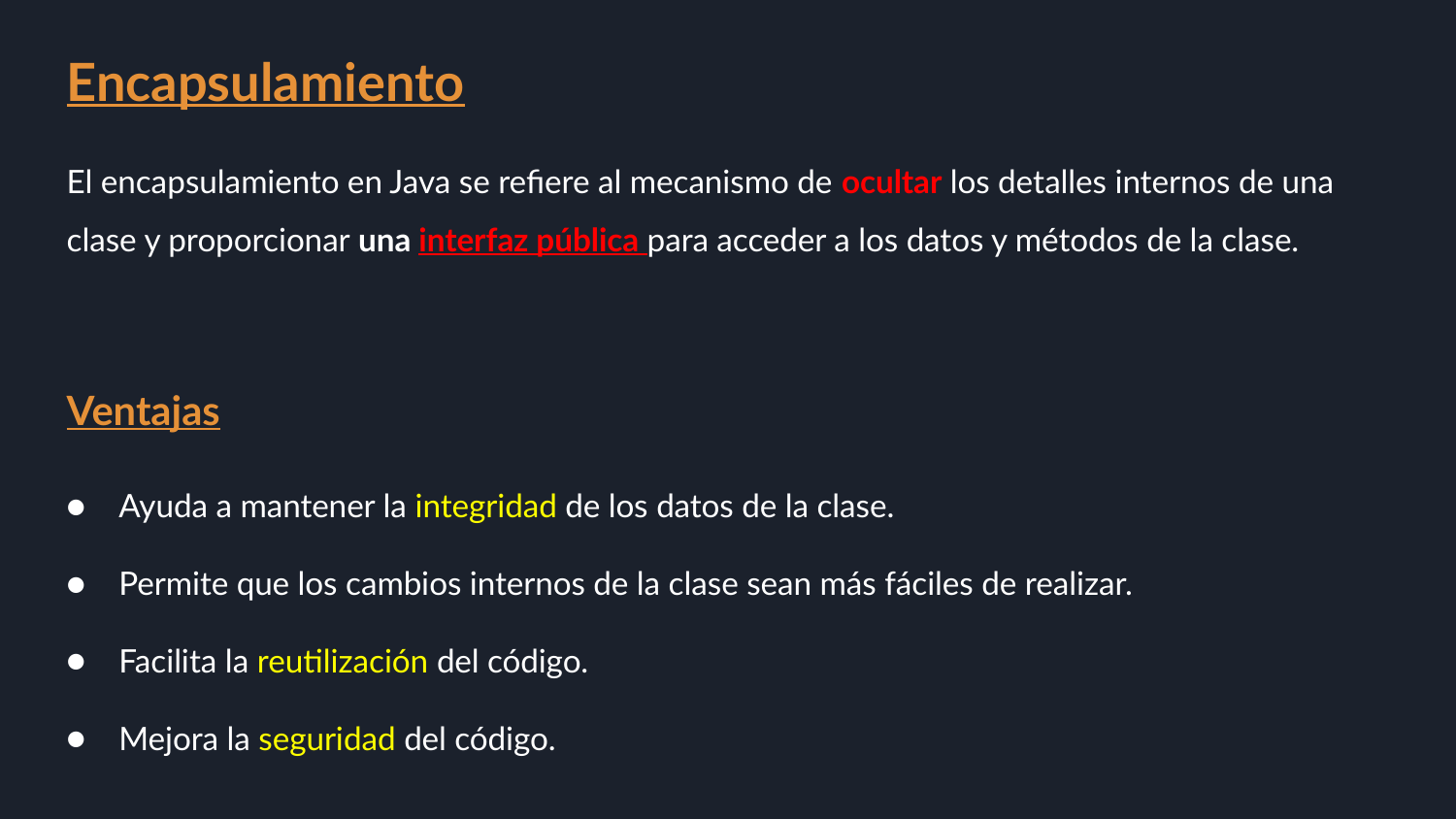

Encapsulamiento
El encapsulamiento en Java se refiere al mecanismo de ocultar los detalles internos de una clase y proporcionar una interfaz pública para acceder a los datos y métodos de la clase.
Ventajas
Ayuda a mantener la integridad de los datos de la clase.
Permite que los cambios internos de la clase sean más fáciles de realizar.
Facilita la reutilización del código.
Mejora la seguridad del código.